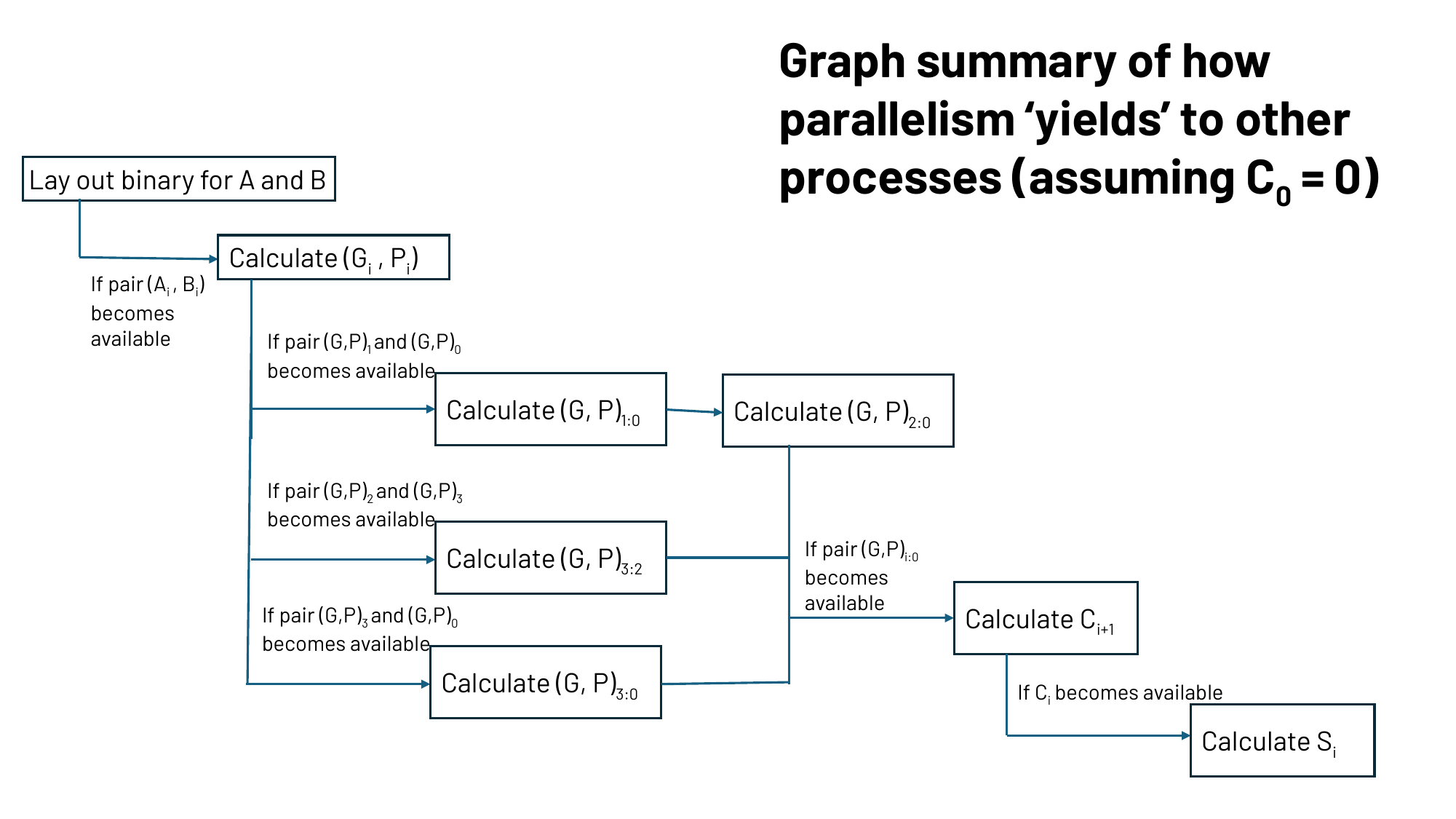

Graph summary of how parallelism ‘yields’ to other processes (assuming C0 = 0)
Lay out binary for A and B

Calculate (Gi , Pi)
If pair (Ai , Bi) becomes available
If pair (G,P)1 and (G,P)0 becomes available

Calculate (G, P)1:0
Calculate (G, P)2:0
If pair (G,P)2 and (G,P)3 becomes available

If pair (G,P)i:0 becomes available
Calculate (G, P)3:2

Calculate Ci+1
If pair (G,P)3 and (G,P)0 becomes available

Calculate (G, P)3:0
If Ci becomes available

Calculate Si